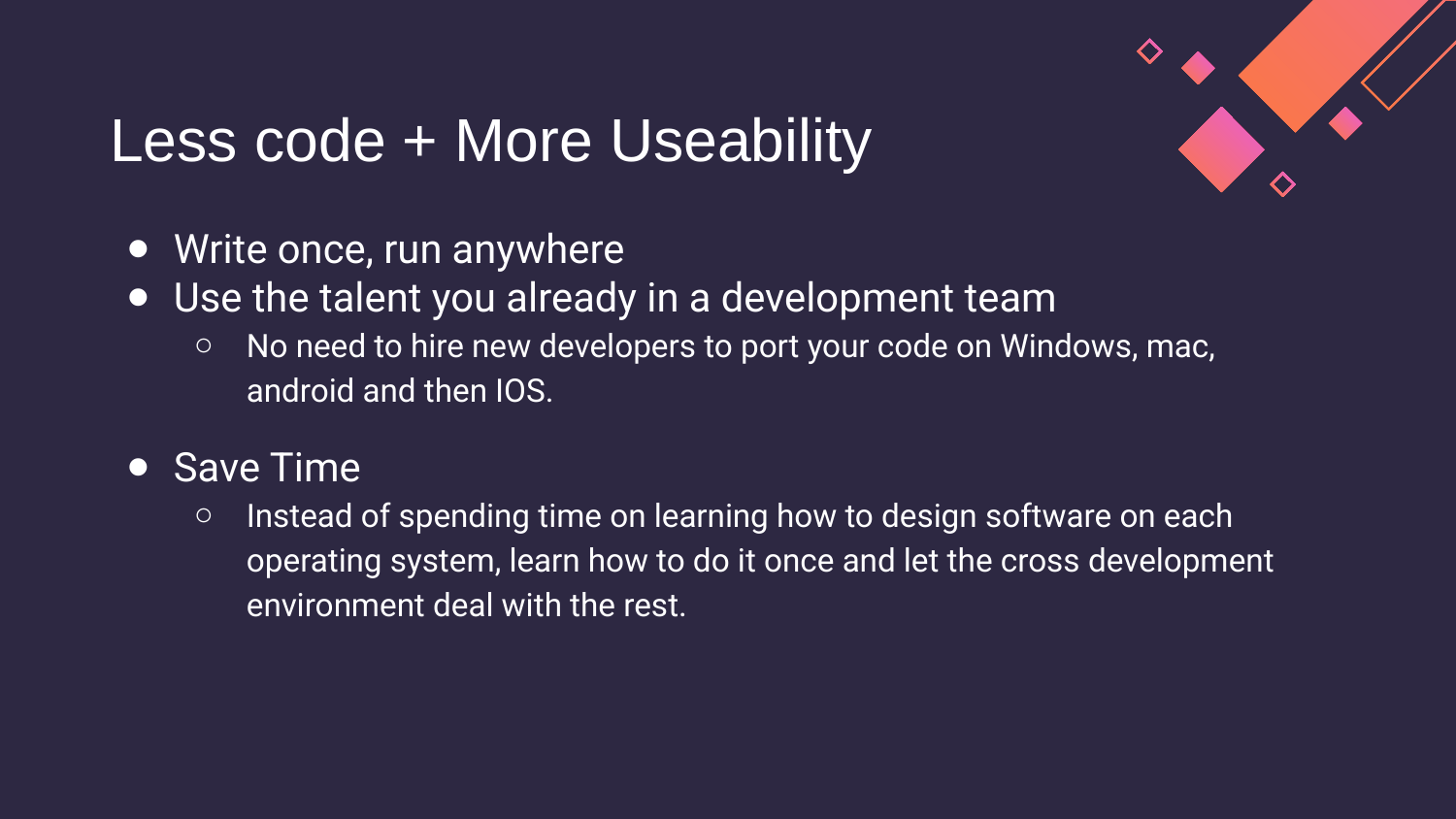

# Less code + More Useability
Write once, run anywhere
Use the talent you already in a development team
No need to hire new developers to port your code on Windows, mac, android and then IOS.
Save Time
Instead of spending time on learning how to design software on each operating system, learn how to do it once and let the cross development environment deal with the rest.